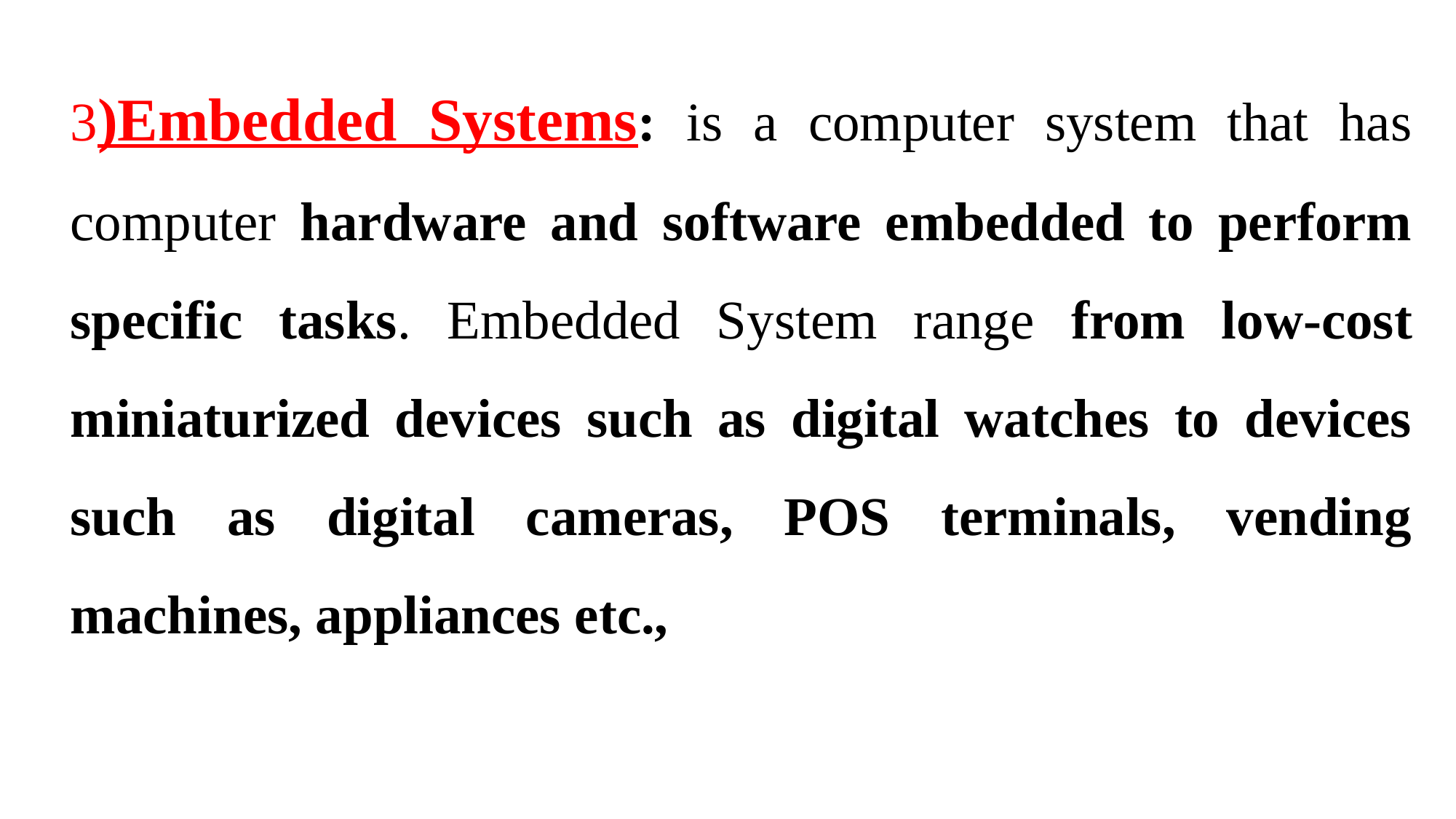

3)Embedded Systems: is a computer system that has computer hardware and software embedded to perform specific tasks. Embedded System range from low-cost miniaturized devices such as digital watches to devices such as digital cameras, POS terminals, vending machines, appliances etc.,